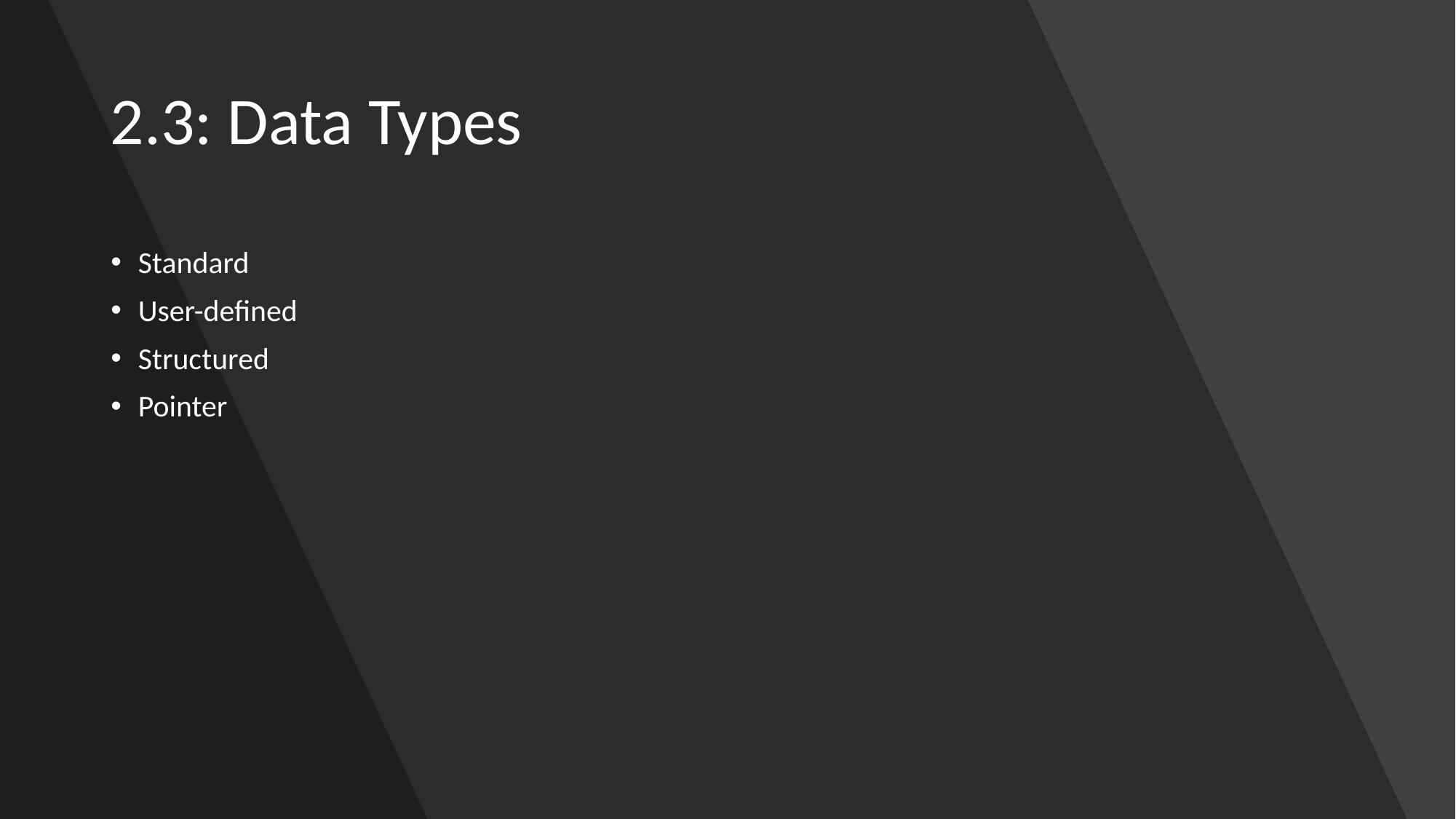

# 2.3: Data Types
Standard
User-defined
Structured
Pointer